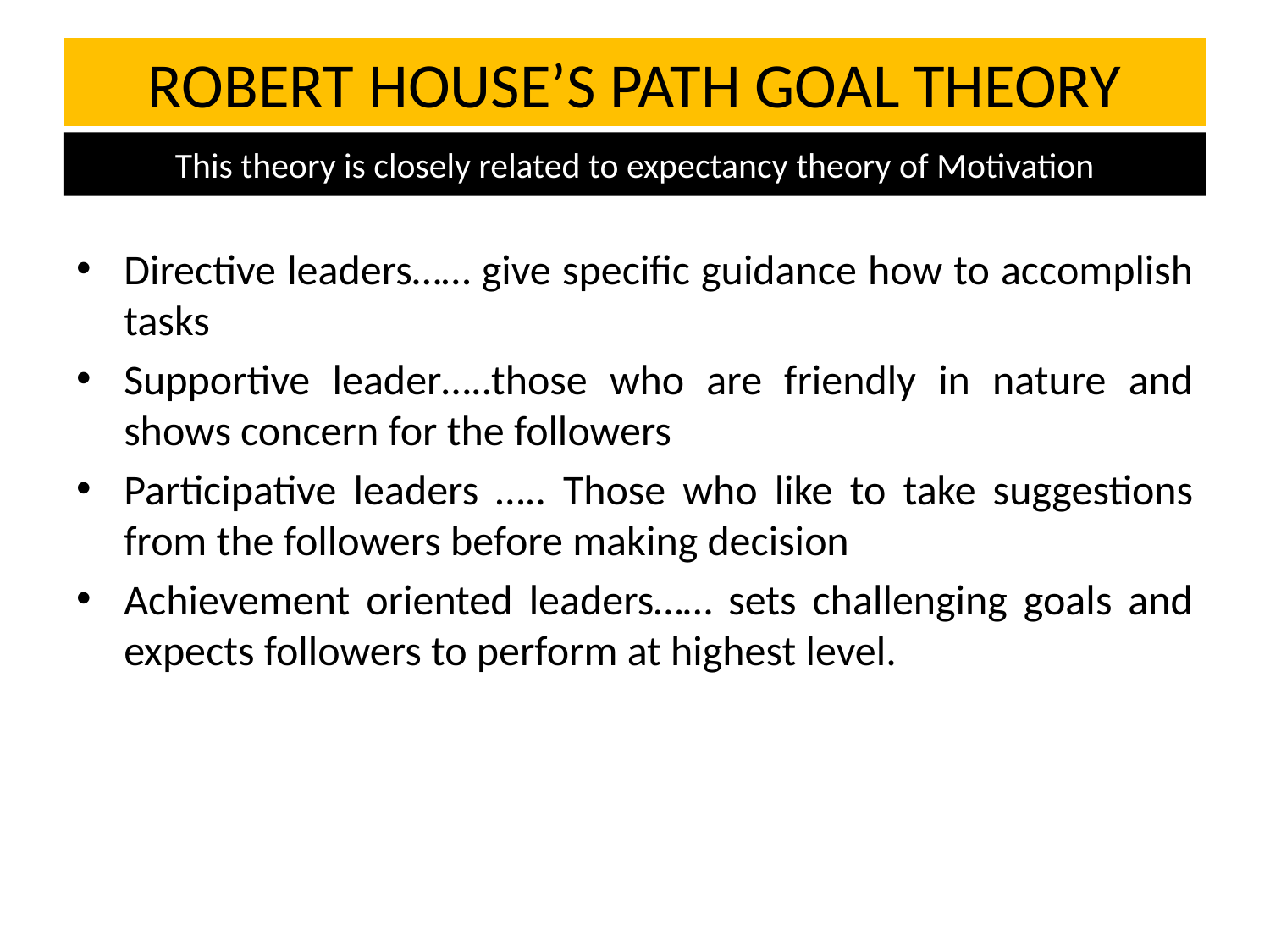

# ROBERT HOUSE’S PATH GOAL THEORY
This theory is closely related to expectancy theory of Motivation
Directive leaders…… give specific guidance how to accomplish tasks
Supportive leader…..those who are friendly in nature and shows concern for the followers
Participative leaders ….. Those who like to take suggestions from the followers before making decision
Achievement oriented leaders…… sets challenging goals and expects followers to perform at highest level.